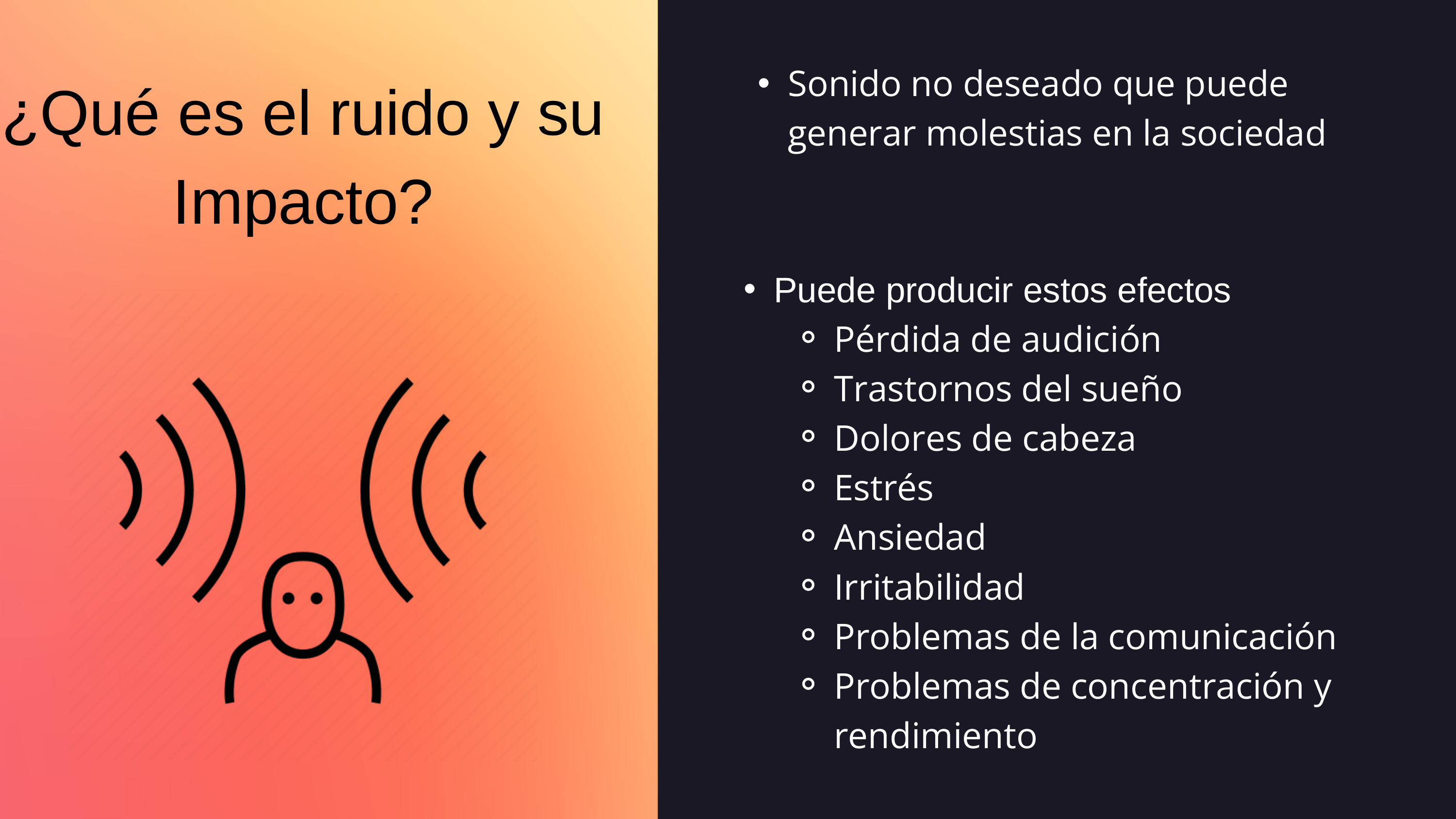

Sonido no deseado que puede generar molestias en la sociedad
¿Qué es el ruido y su Impacto?
Puede producir estos efectos
Pérdida de audición
Trastornos del sueño
Dolores de cabeza
Estrés
Ansiedad
Irritabilidad
Problemas de la comunicación
Problemas de concentración y rendimiento